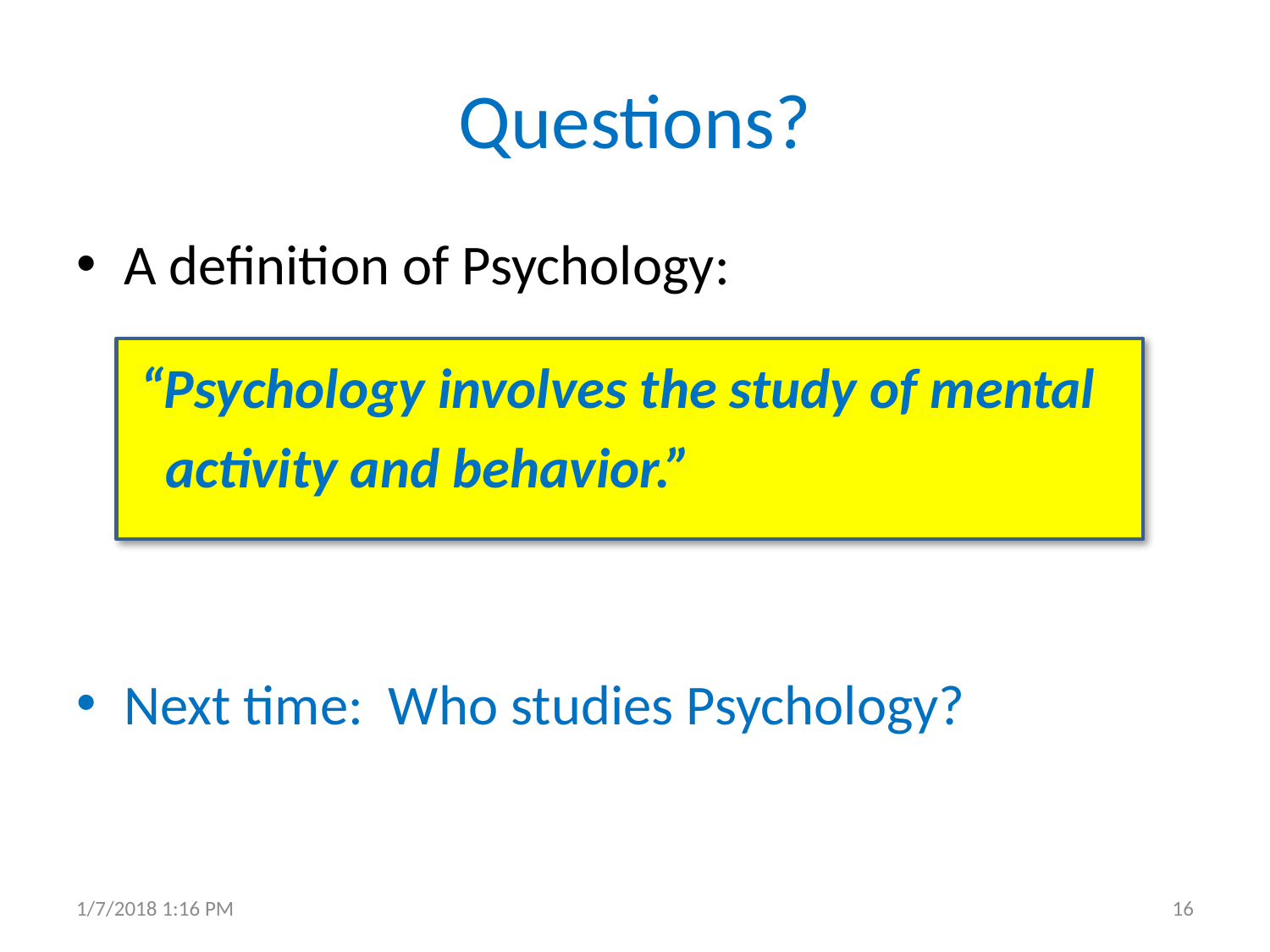

# Questions?
A definition of Psychology:

     “Psychology involves the study of mental
       activity and behavior.”

Next time:  Who studies Psychology?

1/7/2018 1:16 PM
16